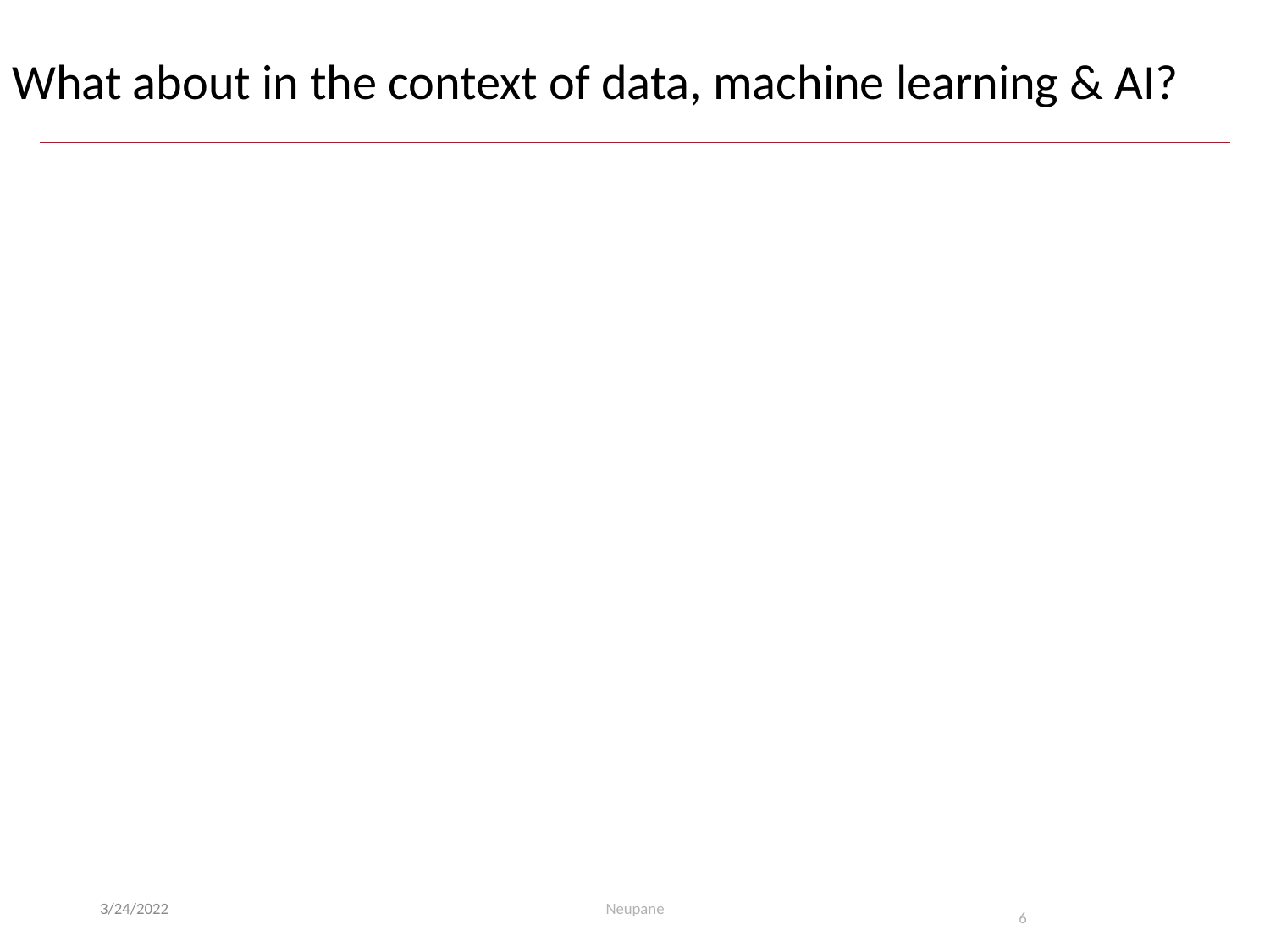

# What about in the context of data, machine learning & AI?
3/24/2022
Neupane
6